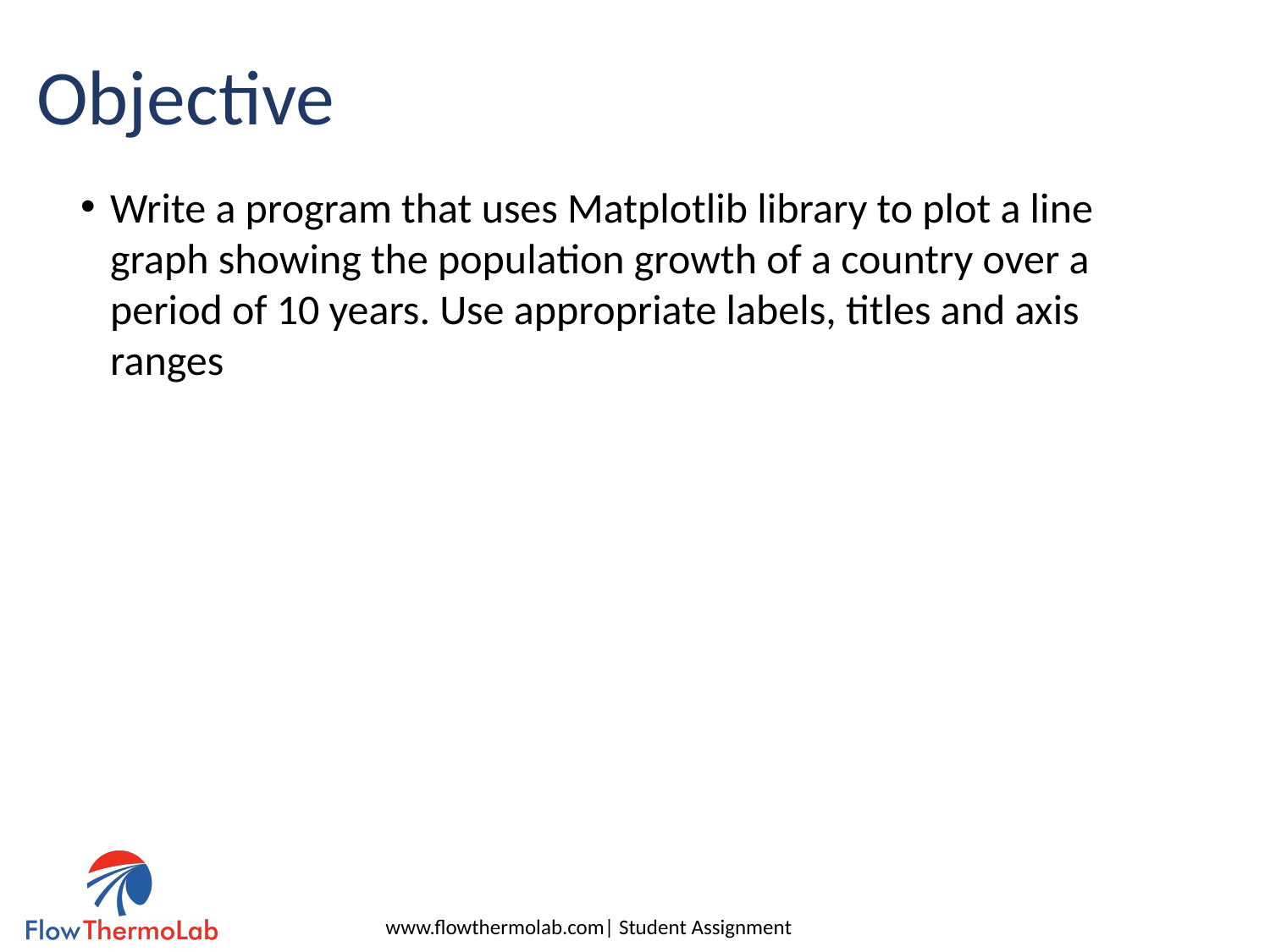

# Objective
Write a program that uses Matplotlib library to plot a line graph showing the population growth of a country over a period of 10 years. Use appropriate labels, titles and axis ranges